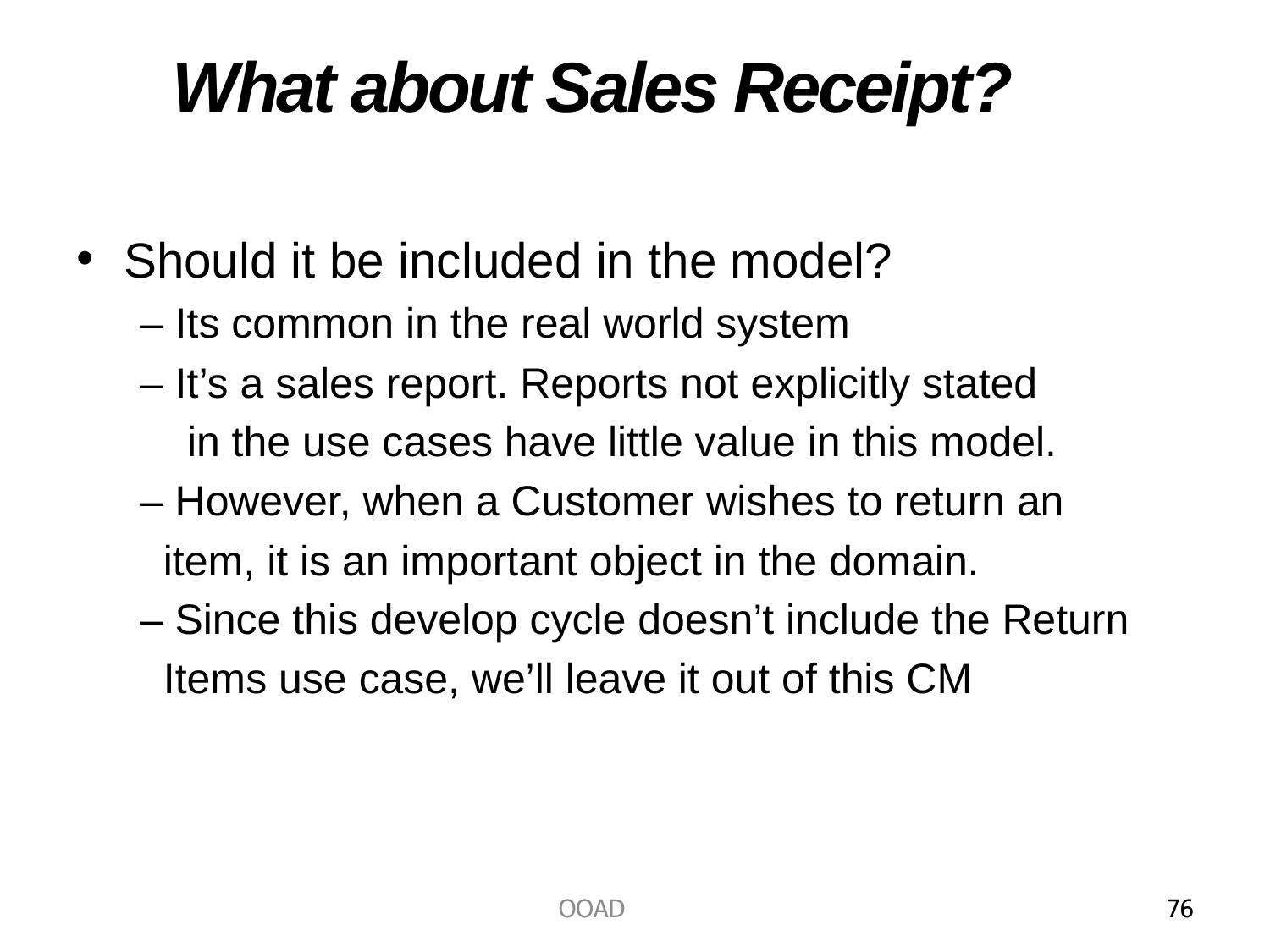

# What about Sales Receipt?
Should it be included in the model?
– Its common in the real world system
– It’s a sales report. Reports not explicitly stated
    in the use cases have little value in this model.
– However, when a Customer wishes to return an
  item, it is an important object in the domain.
– Since this develop cycle doesn’t include the Return
  Items use case, we’ll leave it out of this CM

OOAD
76